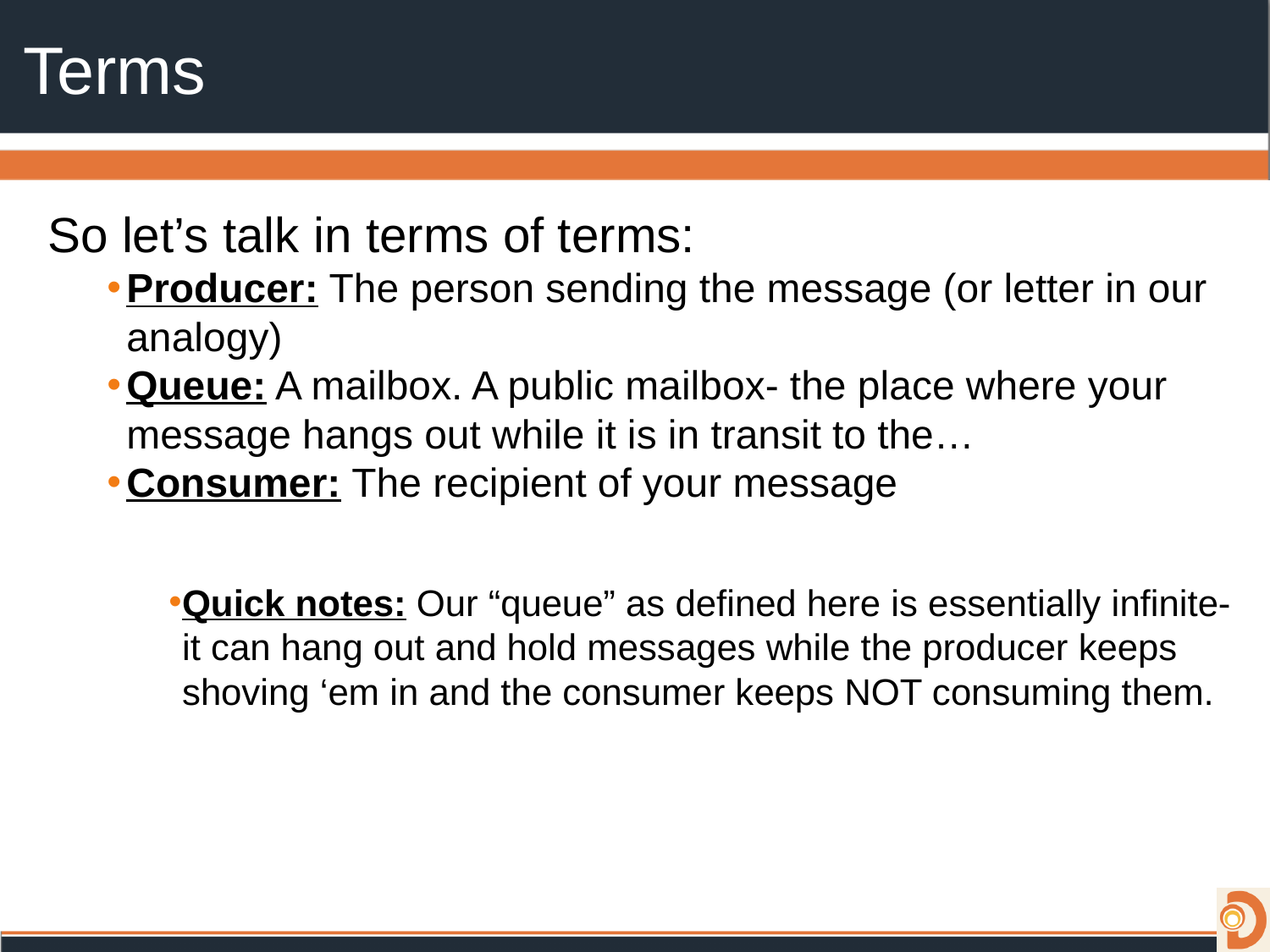

# Terms
So let’s talk in terms of terms:
Producer: The person sending the message (or letter in our analogy)
Queue: A mailbox. A public mailbox- the place where your message hangs out while it is in transit to the…
Consumer: The recipient of your message

Quick notes: Our “queue” as defined here is essentially infinite- it can hang out and hold messages while the producer keeps shoving ‘em in and the consumer keeps NOT consuming them.